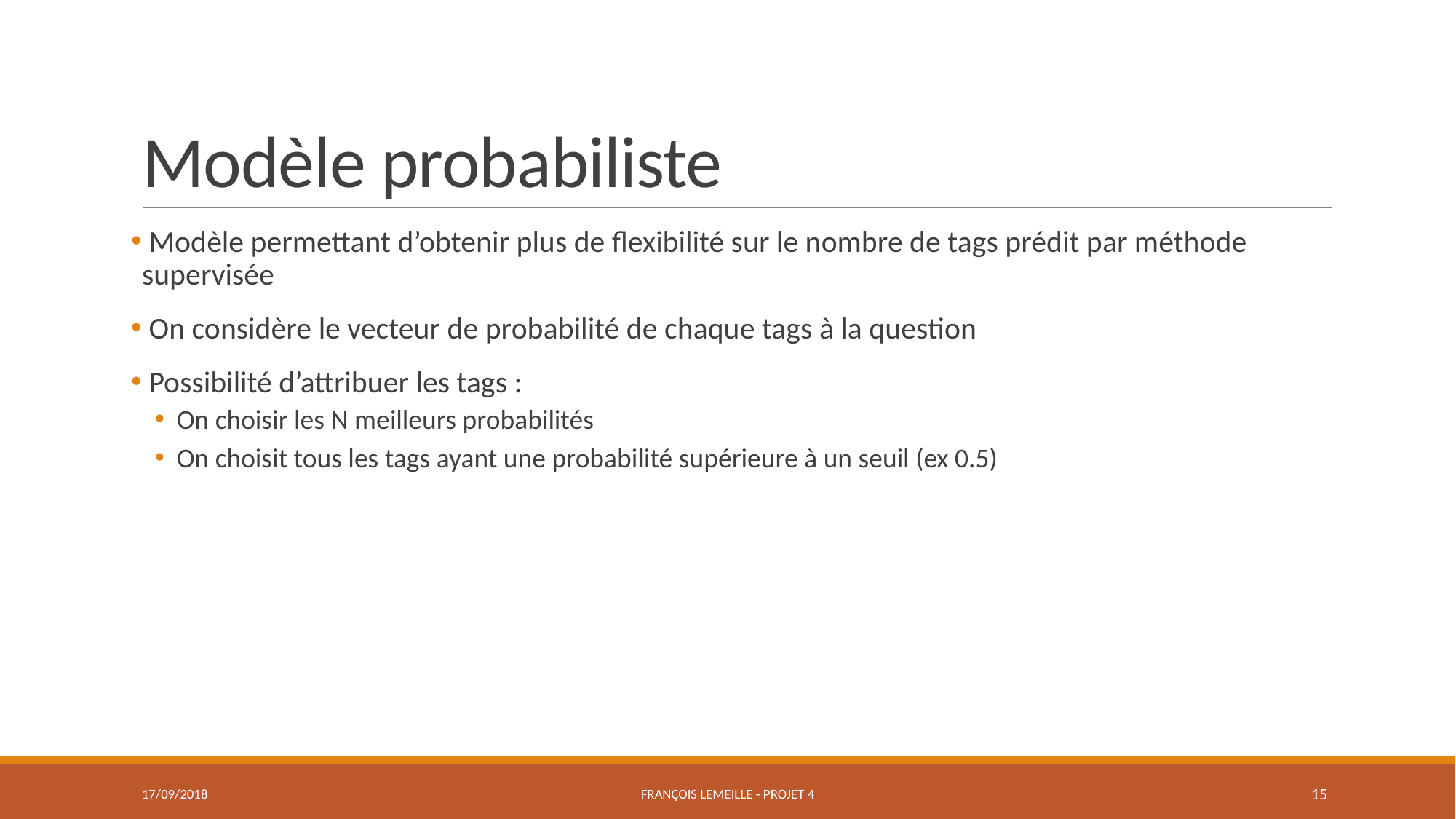

# Modèle probabiliste
 Modèle permettant d’obtenir plus de flexibilité sur le nombre de tags prédit par méthode supervisée
 On considère le vecteur de probabilité de chaque tags à la question
 Possibilité d’attribuer les tags :
On choisir les N meilleurs probabilités
On choisit tous les tags ayant une probabilité supérieure à un seuil (ex 0.5)
17/09/2018
François Lemeille - Projet 4
15